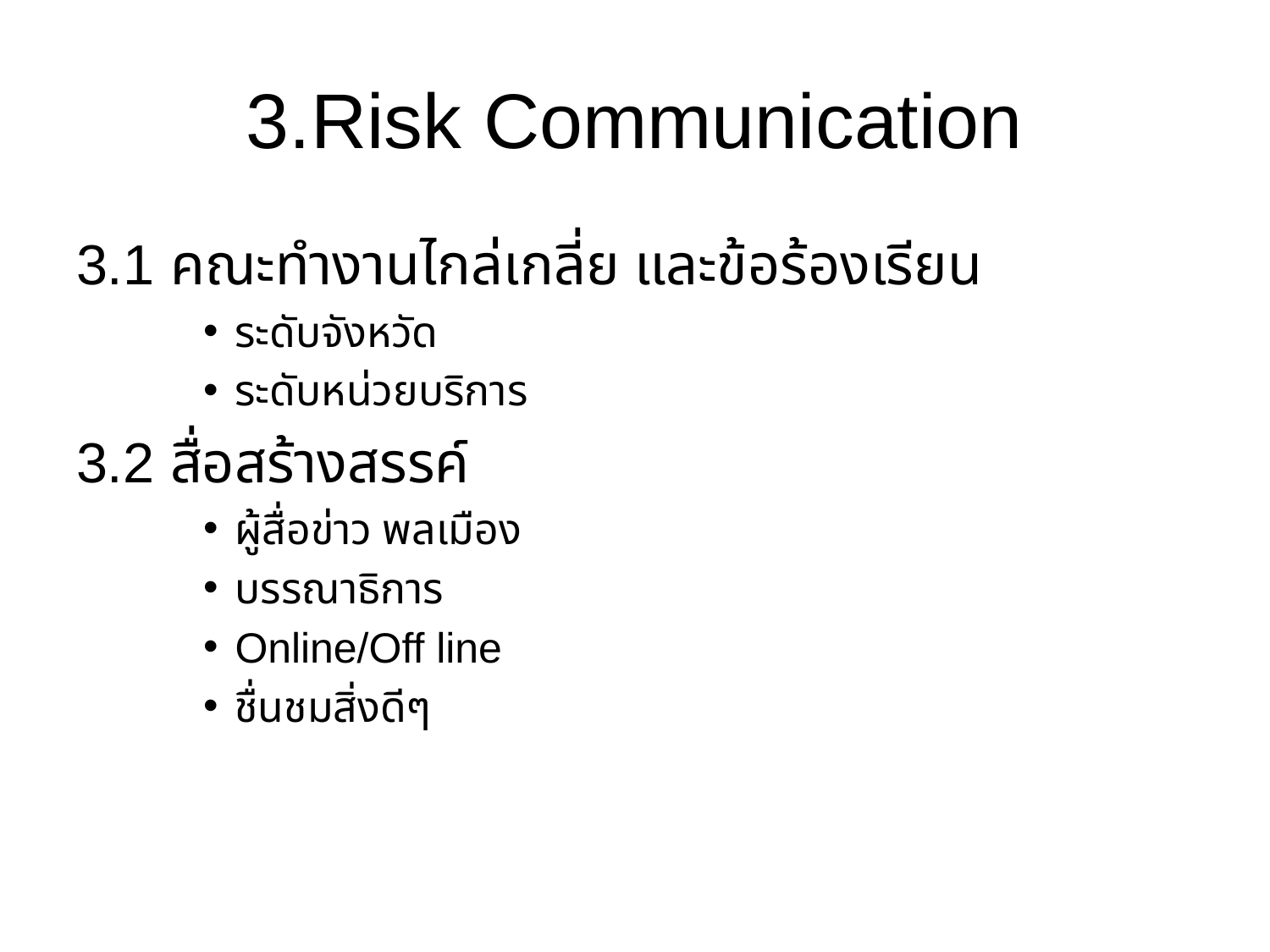

# 3.Risk Communication
3.1 คณะทำงานไกล่เกลี่ย และข้อร้องเรียน
ระดับจังหวัด
ระดับหน่วยบริการ
3.2 สื่อสร้างสรรค์
ผู้สื่อข่าว พลเมือง
บรรณาธิการ
Online/Off line
ชื่นชมสิ่งดีๆ